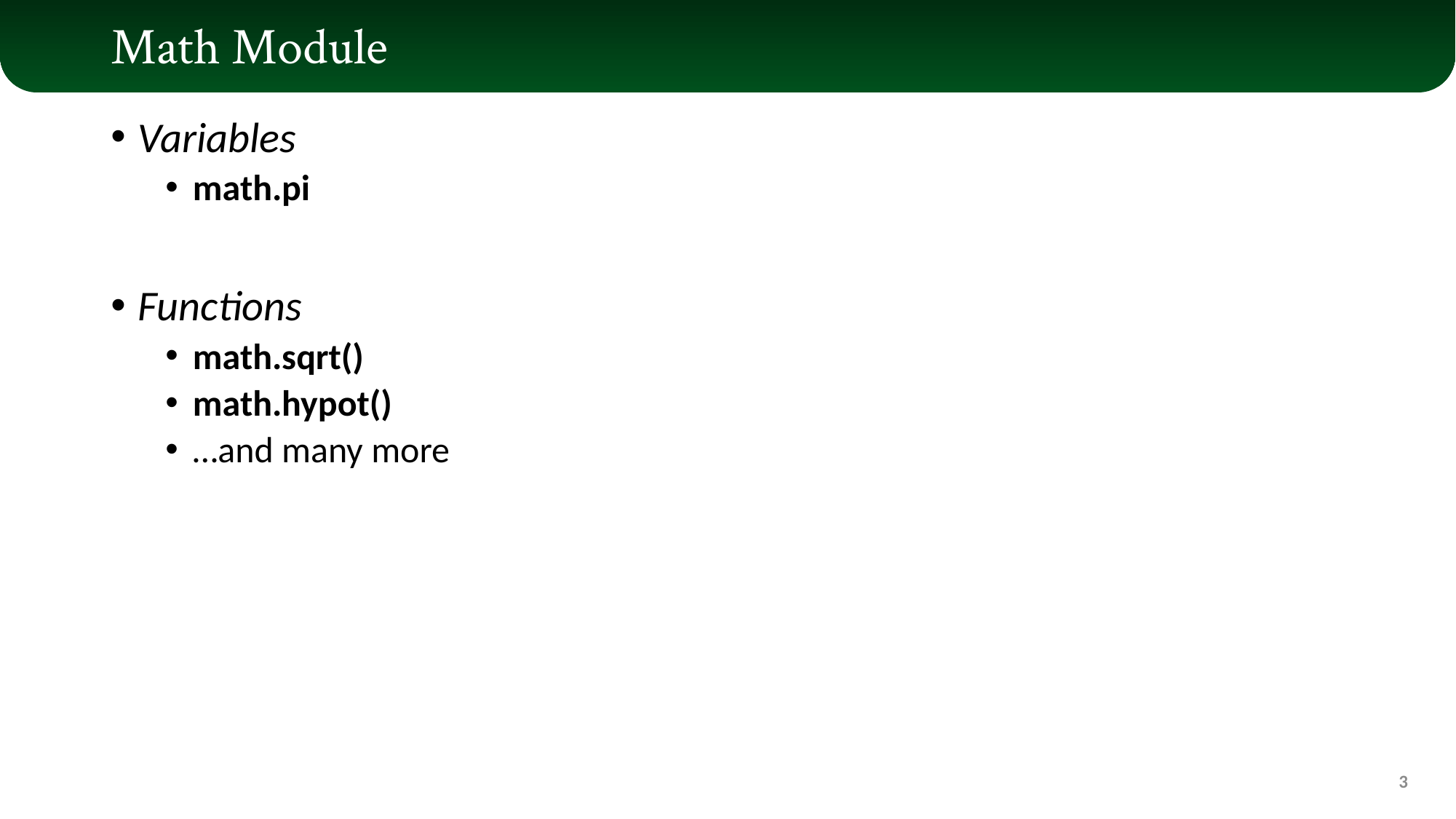

# Math Module
Variables
math.pi

Functions
math.sqrt()
math.hypot()
…and many more

3